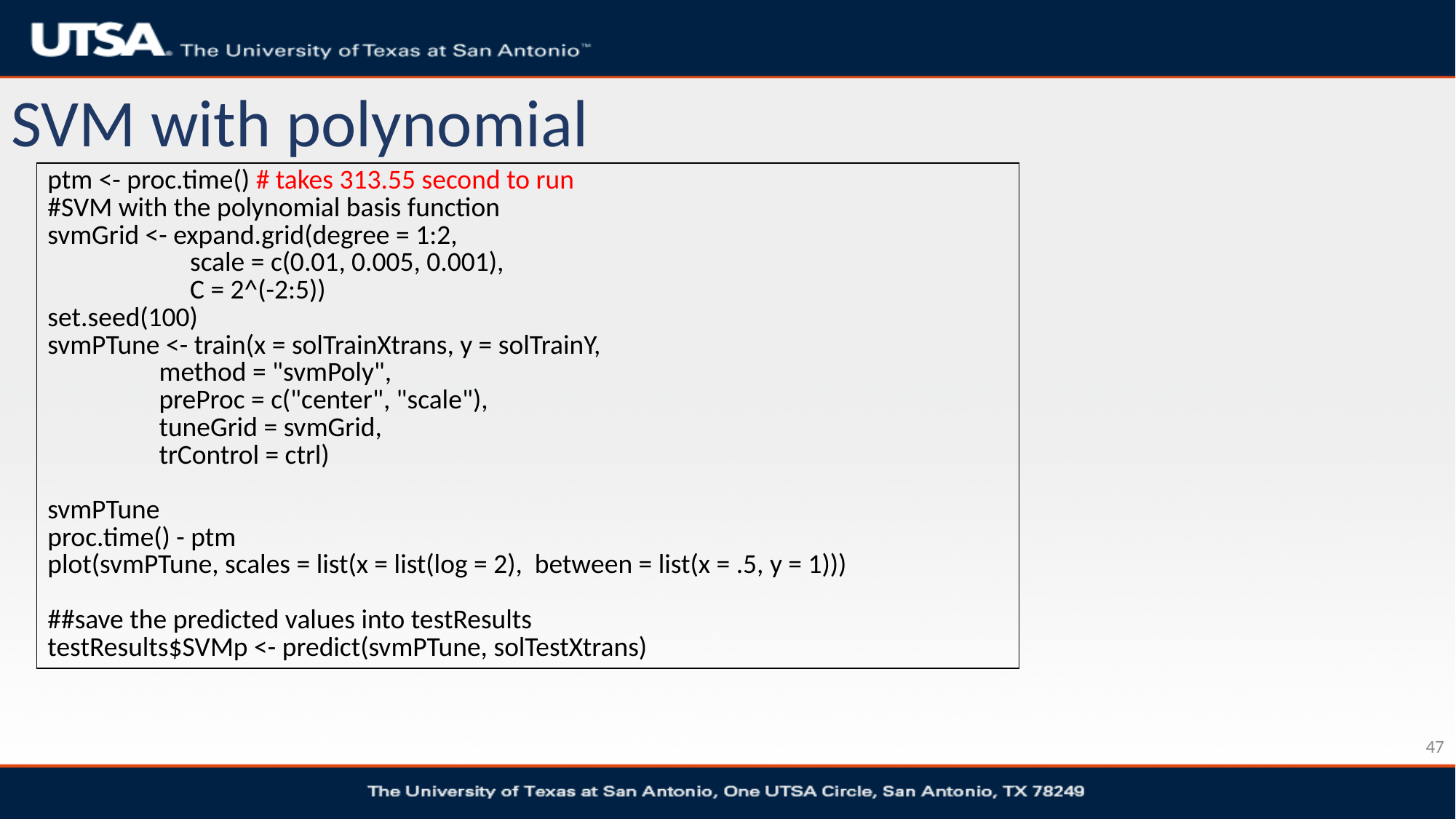

# SVM with polynomial
| ptm <- proc.time() # takes 313.55 second to run #SVM with the polynomial basis function svmGrid <- expand.grid(degree = 1:2, scale = c(0.01, 0.005, 0.001), C = 2^(-2:5)) set.seed(100) svmPTune <- train(x = solTrainXtrans, y = solTrainY, method = "svmPoly", preProc = c("center", "scale"), tuneGrid = svmGrid, trControl = ctrl) svmPTune proc.time() - ptm plot(svmPTune, scales = list(x = list(log = 2), between = list(x = .5, y = 1))) ##save the predicted values into testResults testResults$SVMp <- predict(svmPTune, solTestXtrans) |
| --- |
47